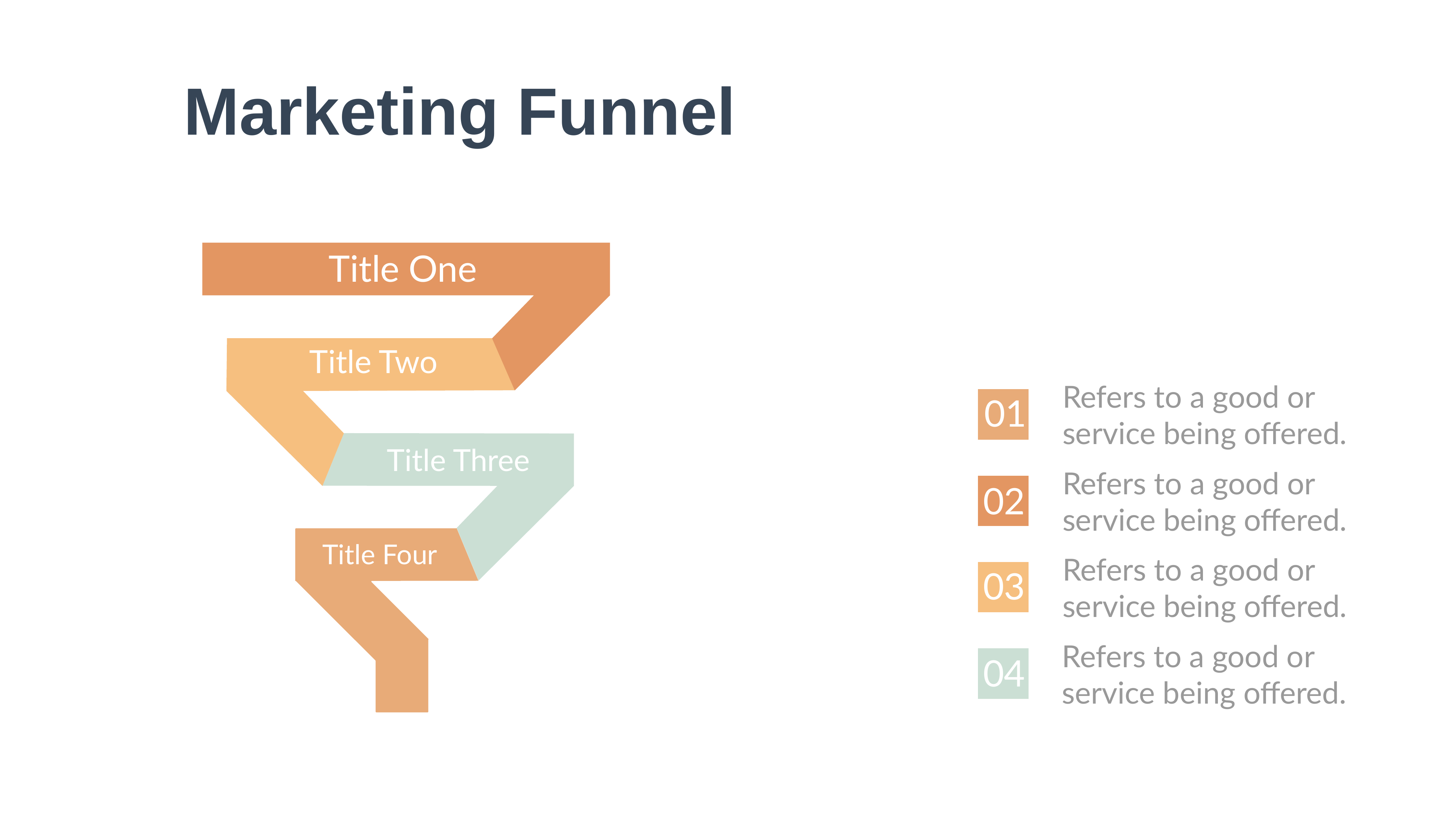

Marketing Funnel
Title One

Title Two
Refers to a good or
service being offered.
01

Refers to a good or
service being offered.
02

Refers to a good or
service being offered.
03

Refers to a good or
service being offered.
04

Title Three

Title Four